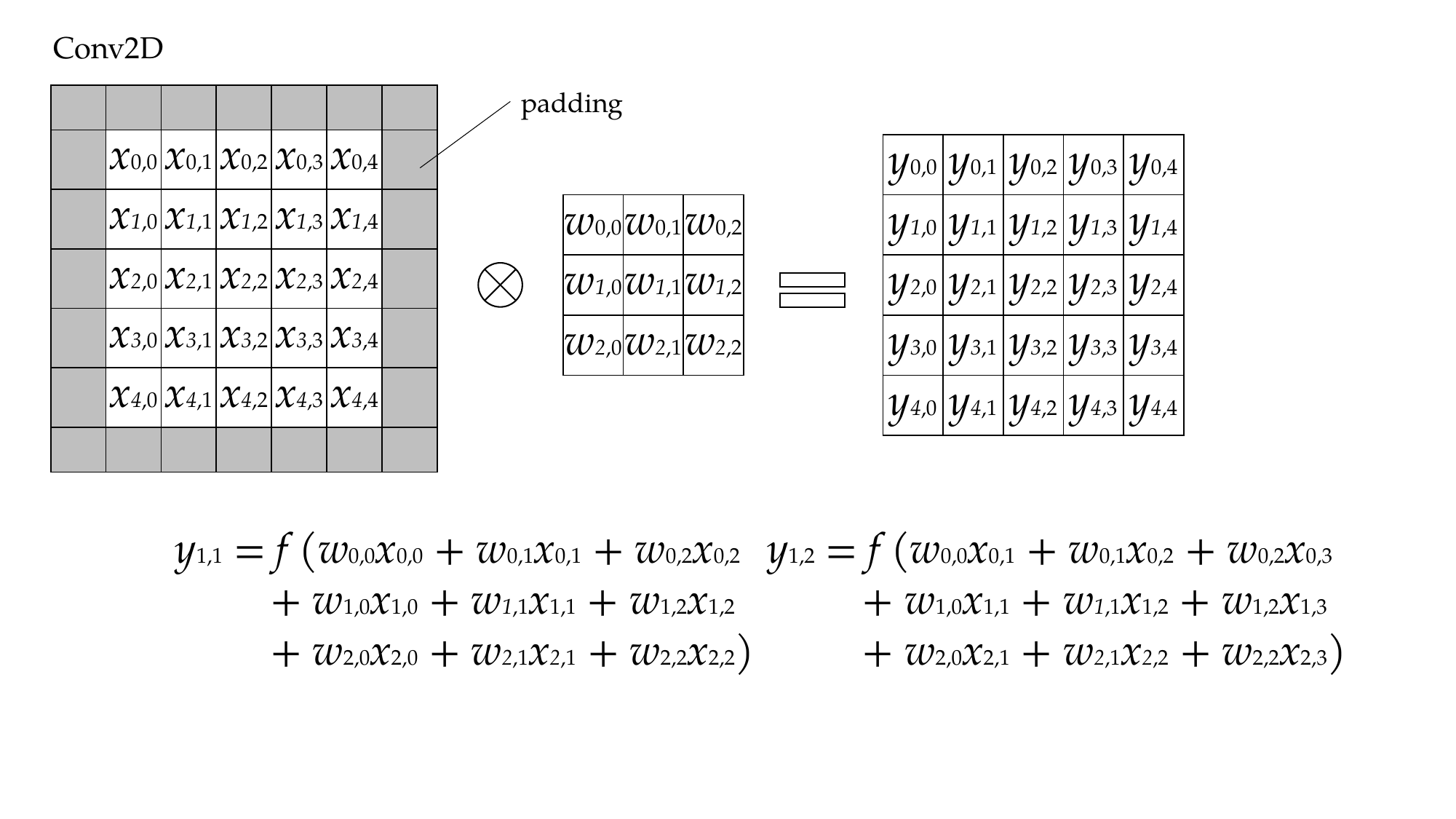

Conv2D
padding
|  |  |  |  |  |  |  |
| --- | --- | --- | --- | --- | --- | --- |
|  | x0,0 | x0,1 | x0,2 | x0,3 | x0,4 |  |
|  | x1,0 | x1,1 | x1,2 | x1,3 | x1,4 |  |
|  | x2,0 | x2,1 | x2,2 | x2,3 | x2,4 |  |
|  | x3,0 | x3,1 | x3,2 | x3,3 | x3,4 |  |
|  | x4,0 | x4,1 | x4,2 | x4,3 | x4,4 |  |
|  |  |  |  |  |  |  |
| y0,0 | y0,1 | y0,2 | y0,3 | y0,4 |
| --- | --- | --- | --- | --- |
| y1,0 | y1,1 | y1,2 | y1,3 | y1,4 |
| y2,0 | y2,1 | y2,2 | y2,3 | y2,4 |
| y3,0 | y3,1 | y3,2 | y3,3 | y3,4 |
| y4,0 | y4,1 | y4,2 | y4,3 | y4,4 |
| w0,0 | w0,1 | w0,2 |
| --- | --- | --- |
| w1,0 | w1,1 | w1,2 |
| w2,0 | w2,1 | w2,2 |

y1,2 = f (w0,0x0,1 + w0,1x0,2 + w0,2x0,3
         + w1,0x1,1 + w1,1x1,2 + w1,2x1,3
         + w2,0x2,1 + w2,1x2,2 + w2,2x2,3)
y1,1 = f (w0,0x0,0 + w0,1x0,1 + w0,2x0,2
         + w1,0x1,0 + w1,1x1,1 + w1,2x1,2
         + w2,0x2,0 + w2,1x2,1 + w2,2x2,2)